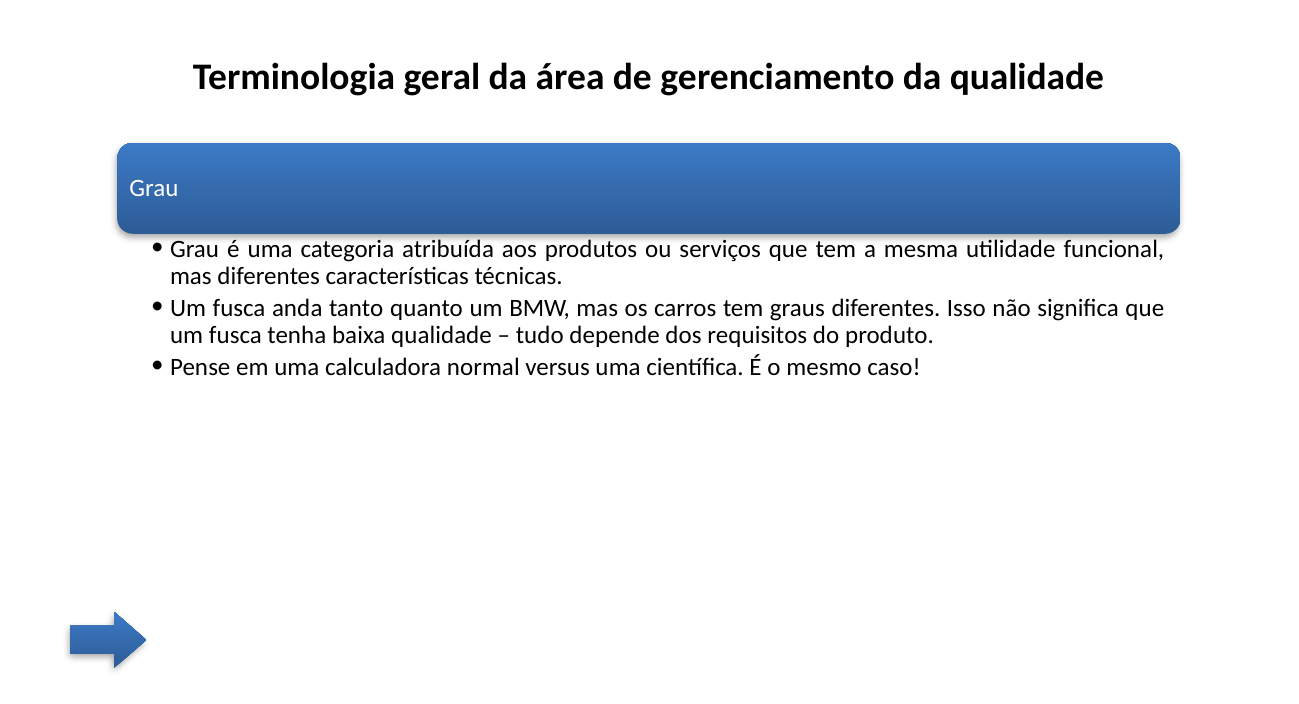

Terminologia geral da área de gerenciamento da qualidade

Grau

Grau é uma categoria atribuída aos produtos ou serviços que tem a mesma utilidade funcional, mas diferentes características técnicas.
Um fusca anda tanto quanto um BMW, mas os carros tem graus diferentes. Isso não significa que um fusca tenha baixa qualidade – tudo depende dos requisitos do produto.
Pense em uma calculadora normal versus uma científica. É o mesmo caso!
EXEMLO